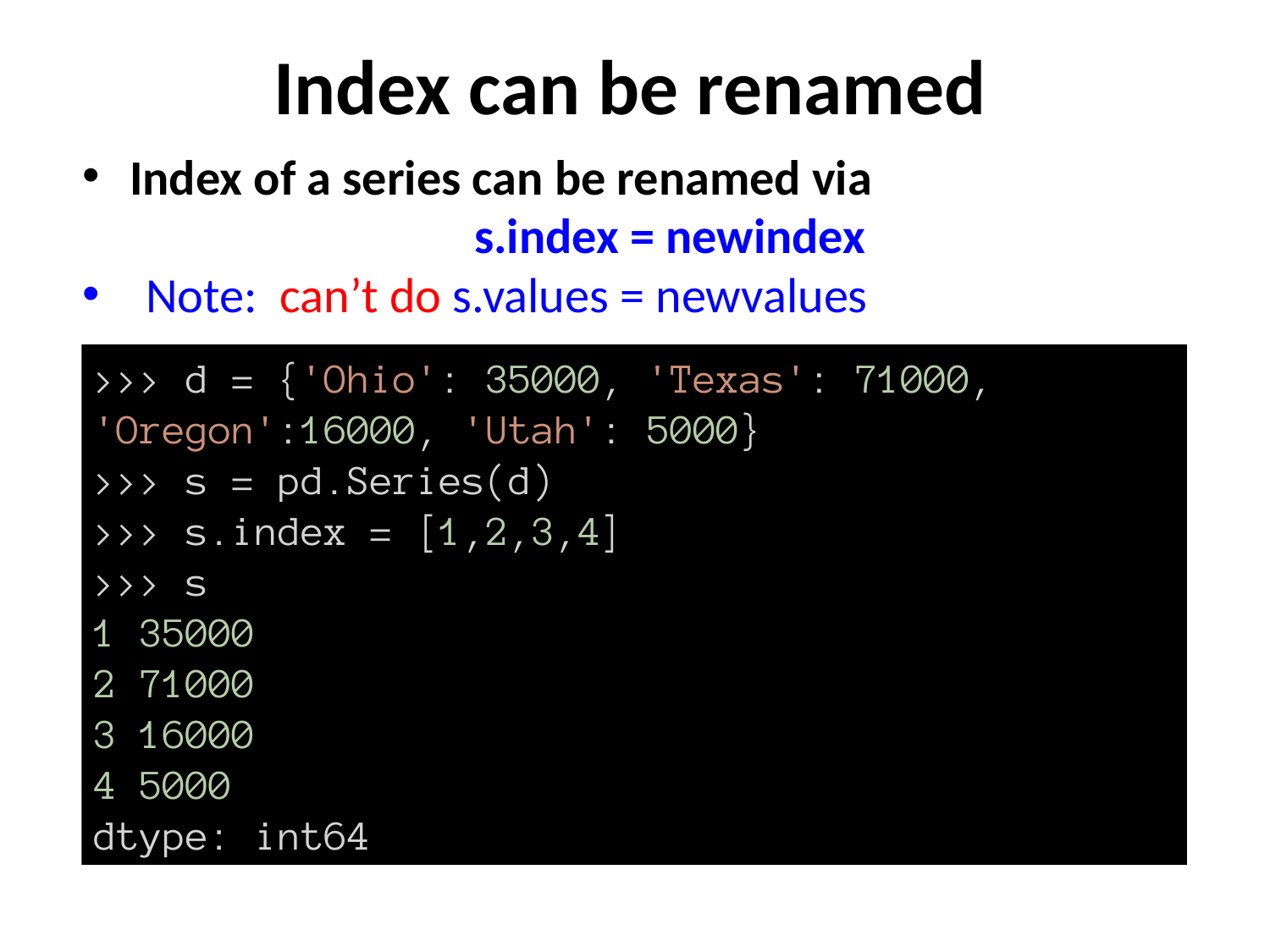

# Index can be renamed
Index of a series can be renamed via
s.index = newindex
Note:  can’t do s.values = newvalues
>>> d = {'Ohio': 35000, 'Texas': 71000, 'Oregon':16000, 'Utah': 5000}
>>> s = pd.Series(d)
>>> s.index = [1,2,3,4]
>>> s
1 35000
2 71000
3 16000
4 5000
dtype: int64